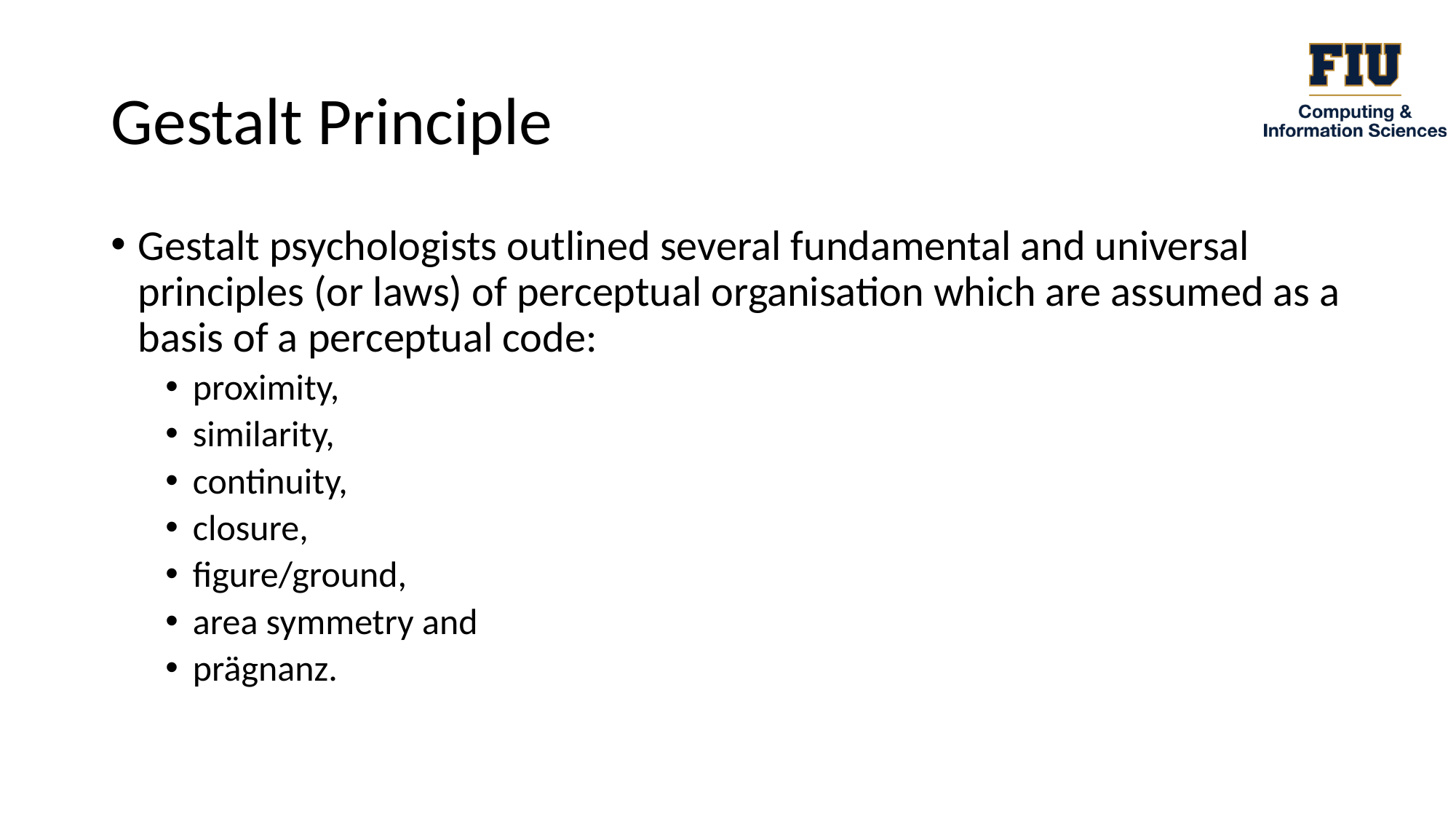

# Gestalt Principle
Gestalt psychologists outlined several fundamental and universal principles (or laws) of perceptual organisation which are assumed as a basis of a perceptual code:
proximity,
similarity,
continuity,
closure,
figure/ground,
area symmetry and
prägnanz.